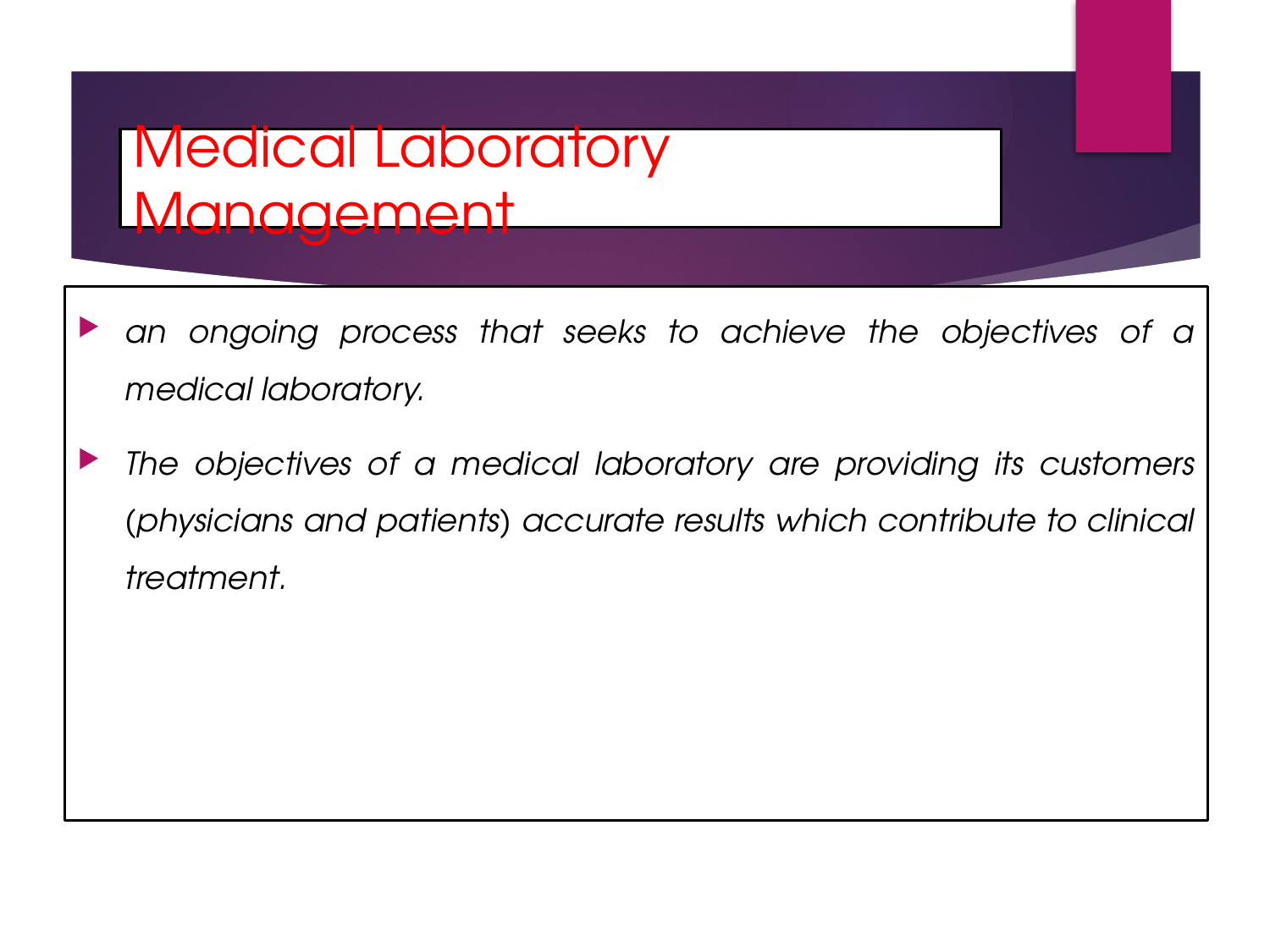

# Medical Laboratory Management
an ongoing process that seeks to achieve the objectives of a medical laboratory.
The objectives of a medical laboratory are providing its customers (physicians and patients) accurate results which contribute to clinical treatment.